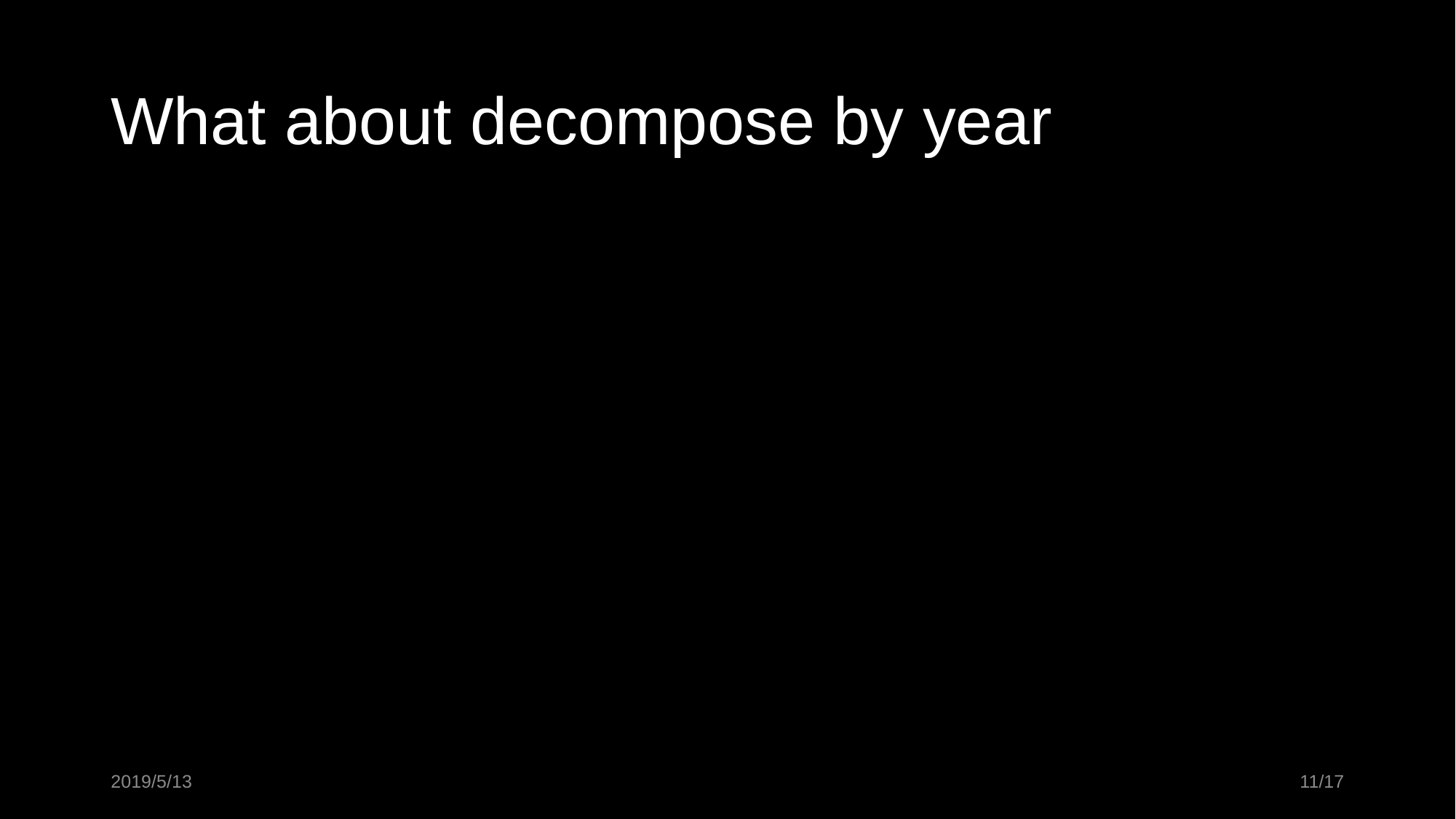

# What about decompose by year
2019/5/13
11/17